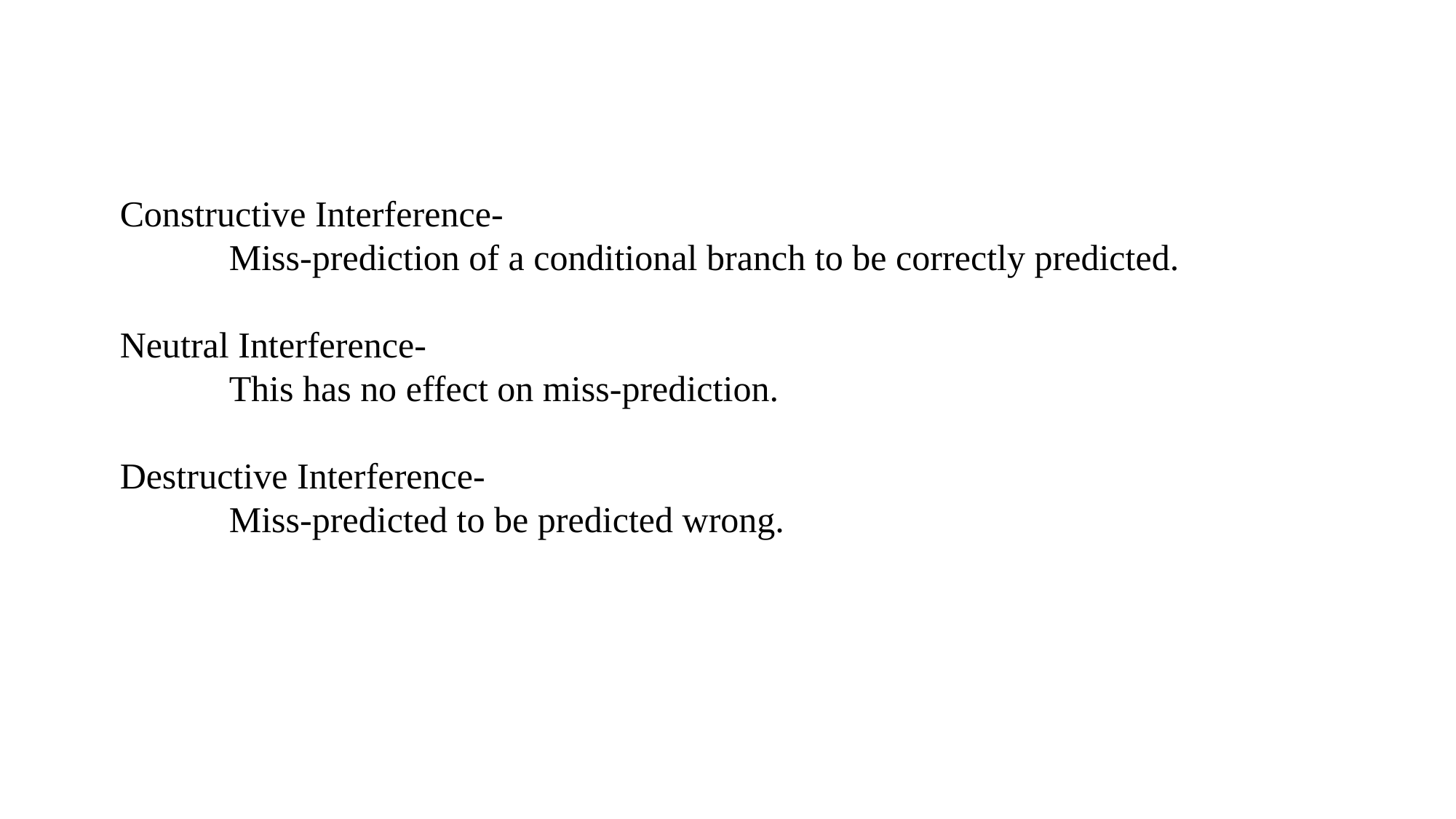

Constructive Interference-
	Miss-prediction of a conditional branch to be correctly predicted.

Neutral Interference-
	This has no effect on miss-prediction.

Destructive Interference-
	Miss-predicted to be predicted wrong.